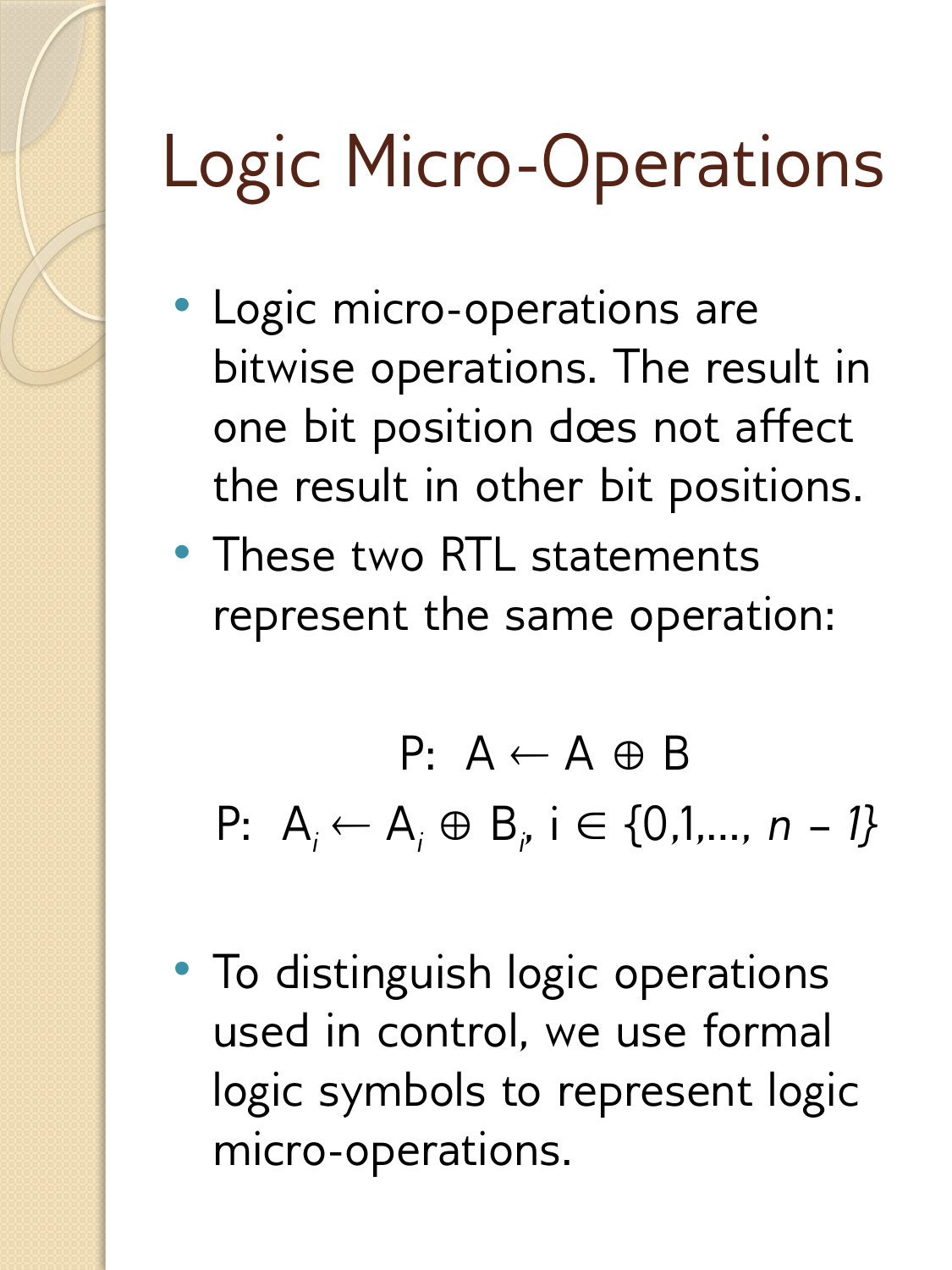

# Logic Micro-Operations
Logic micro-operations are bitwise operations. The result in one bit position does not affect the result in other bit positions.
These two RTL statements represent the same operation:

P:  A ← A ⊕ B
P:  Ai ← Ai ⊕ Bi, i ∈ {0,1,…, n – 1}

To distinguish logic operations used in control, we use formal logic symbols to represent logic micro-operations.